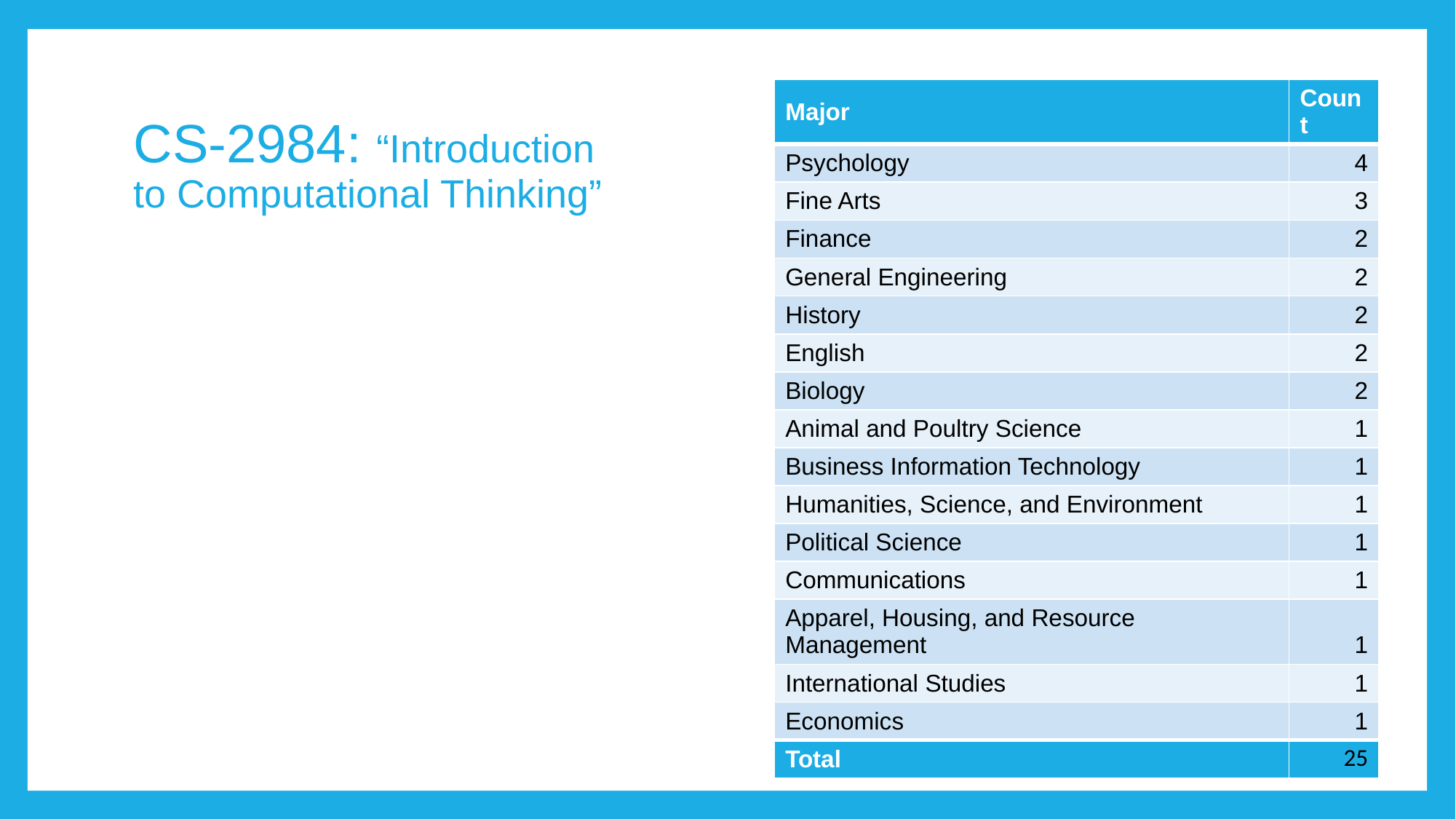

| Major | Count |
| --- | --- |
| Psychology | 4 |
| Fine Arts | 3 |
| Finance | 2 |
| General Engineering | 2 |
| History | 2 |
| English | 2 |
| Biology | 2 |
| Animal and Poultry Science | 1 |
| Business Information Technology | 1 |
| Humanities, Science, and Environment | 1 |
| Political Science | 1 |
| Communications | 1 |
| Apparel, Housing, and Resource Management | 1 |
| International Studies | 1 |
| Economics | 1 |
| Total | 25 |
# CS-2984: “Introduction to Computational Thinking”